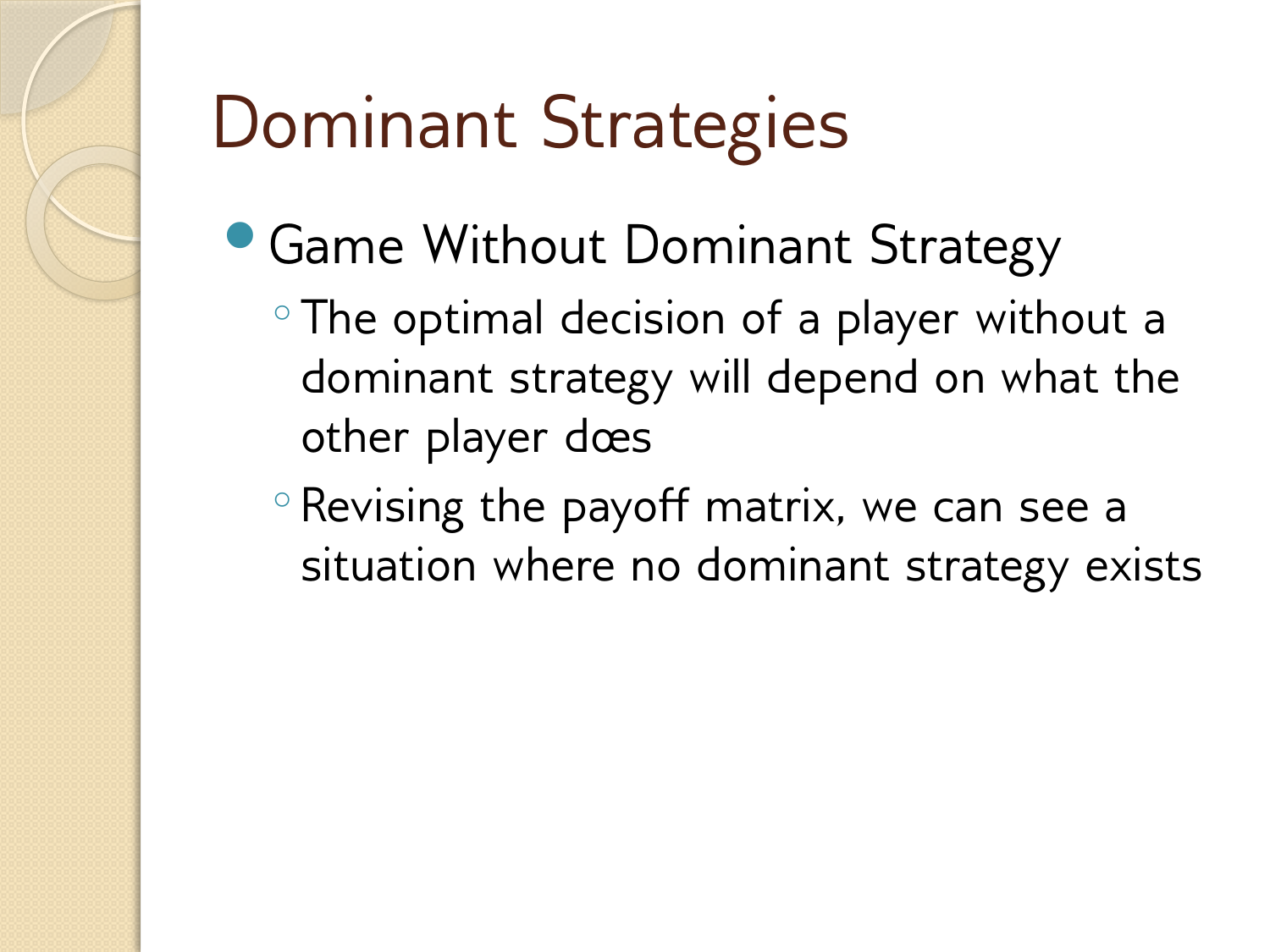

# Dominant Strategies
Game Without Dominant Strategy
The optimal decision of a player without a dominant strategy will depend on what the other player does
Revising the payoff matrix, we can see a situation where no dominant strategy exists